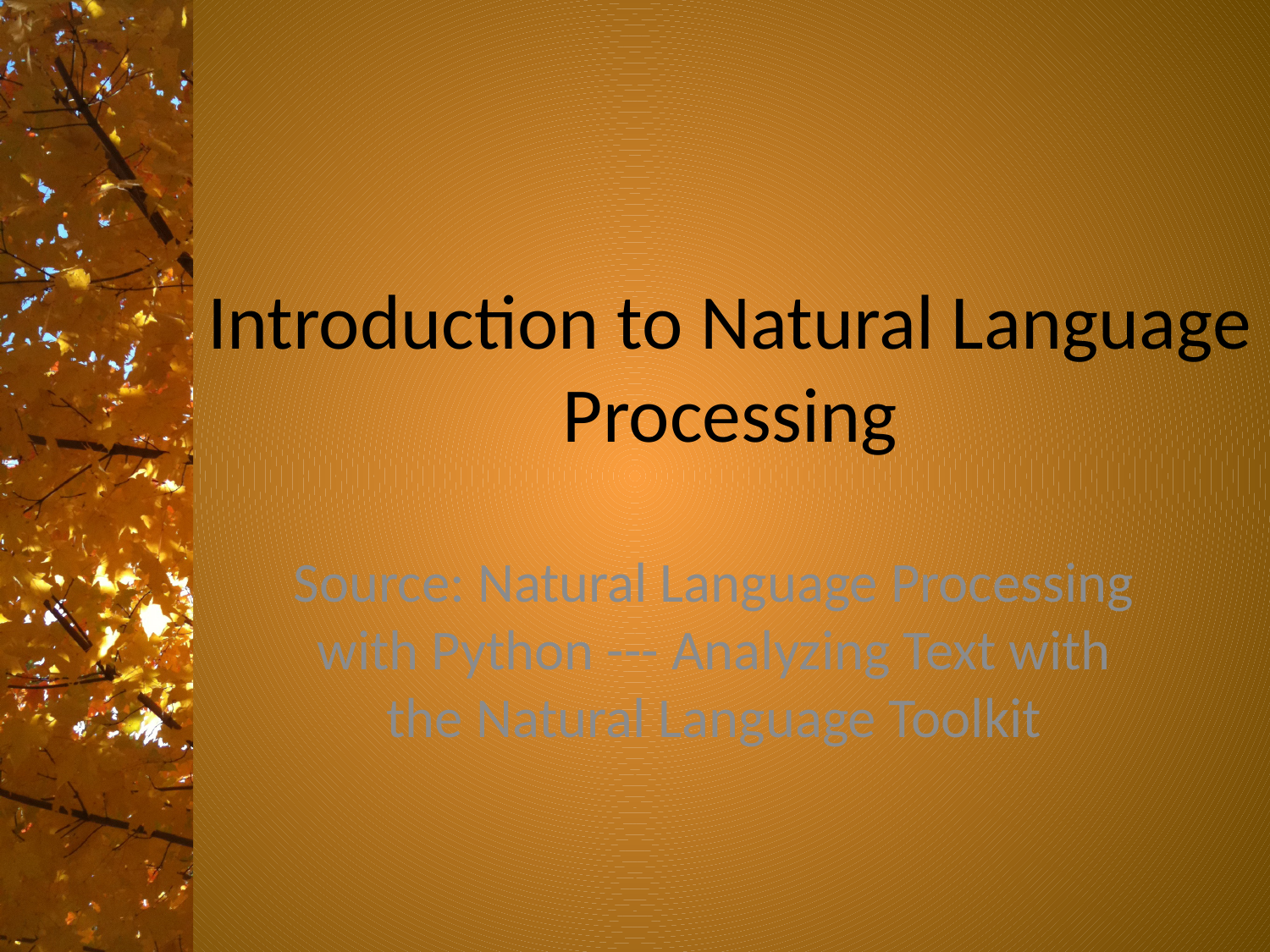

# Introduction to Natural Language Processing
Source: Natural Language Processing with Python --- Analyzing Text with the Natural Language Toolkit